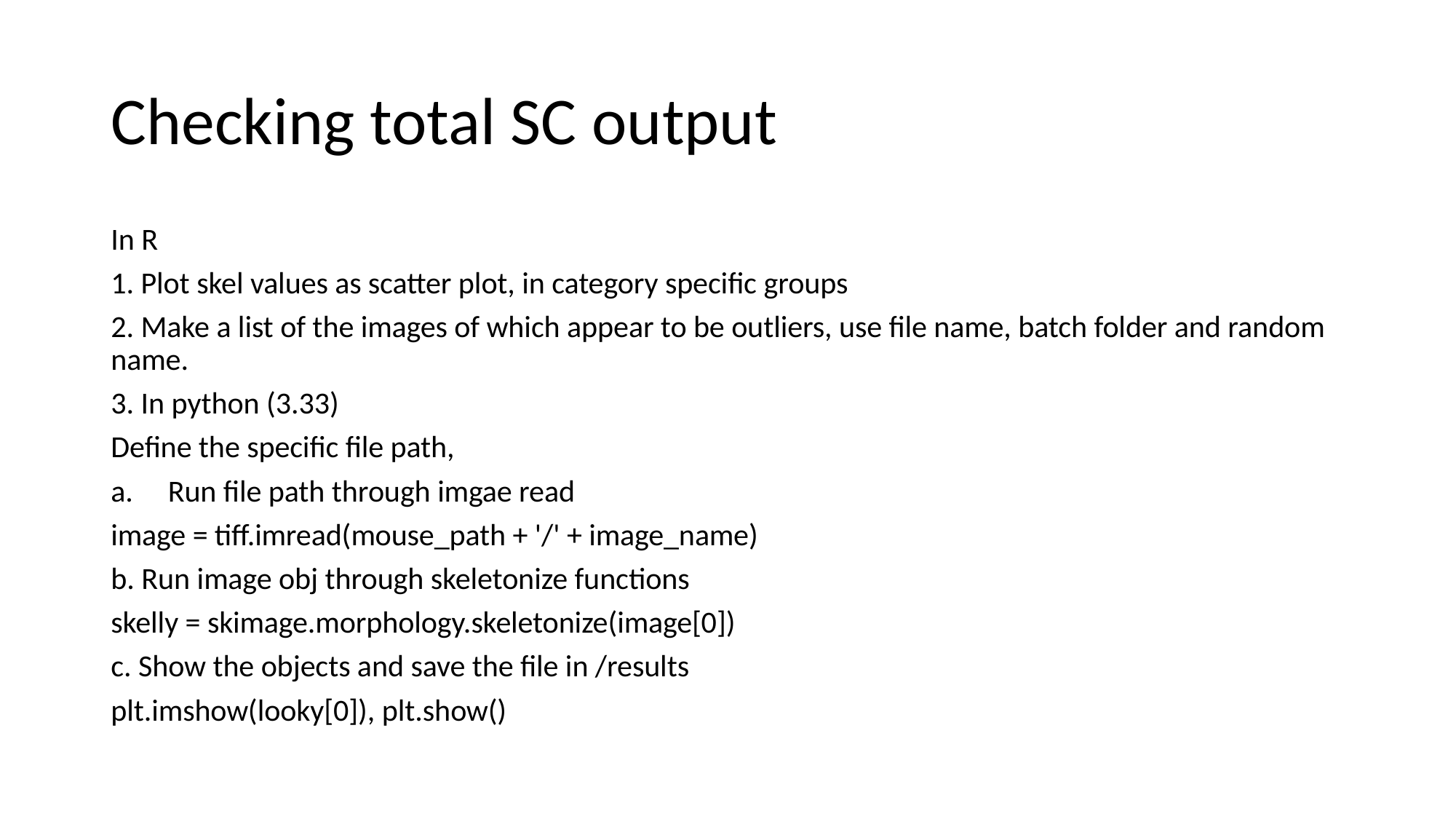

# Checking total SC output
In R
1. Plot skel values as scatter plot, in category specific groups
2. Make a list of the images of which appear to be outliers, use file name, batch folder and random name.
3. In python (3.33)
Define the specific file path,
Run file path through imgae read
image = tiff.imread(mouse_path + '/' + image_name)
b. Run image obj through skeletonize functions
skelly = skimage.morphology.skeletonize(image[0])
c. Show the objects and save the file in /results
plt.imshow(looky[0]), plt.show()